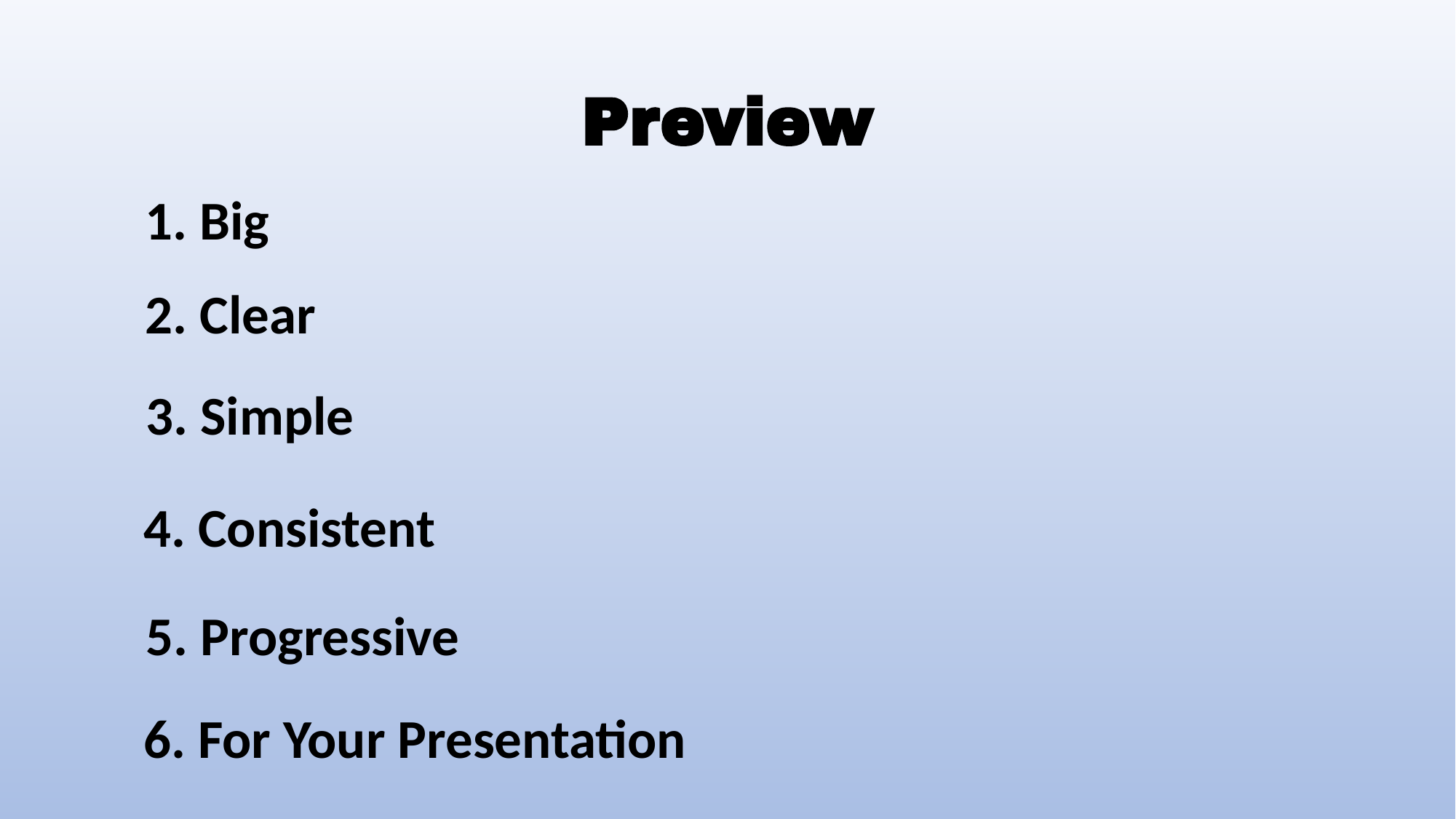

# Preview
1. Big
2. Clear
3. Simple
4. Consistent
5. Progressive
6. For Your Presentation